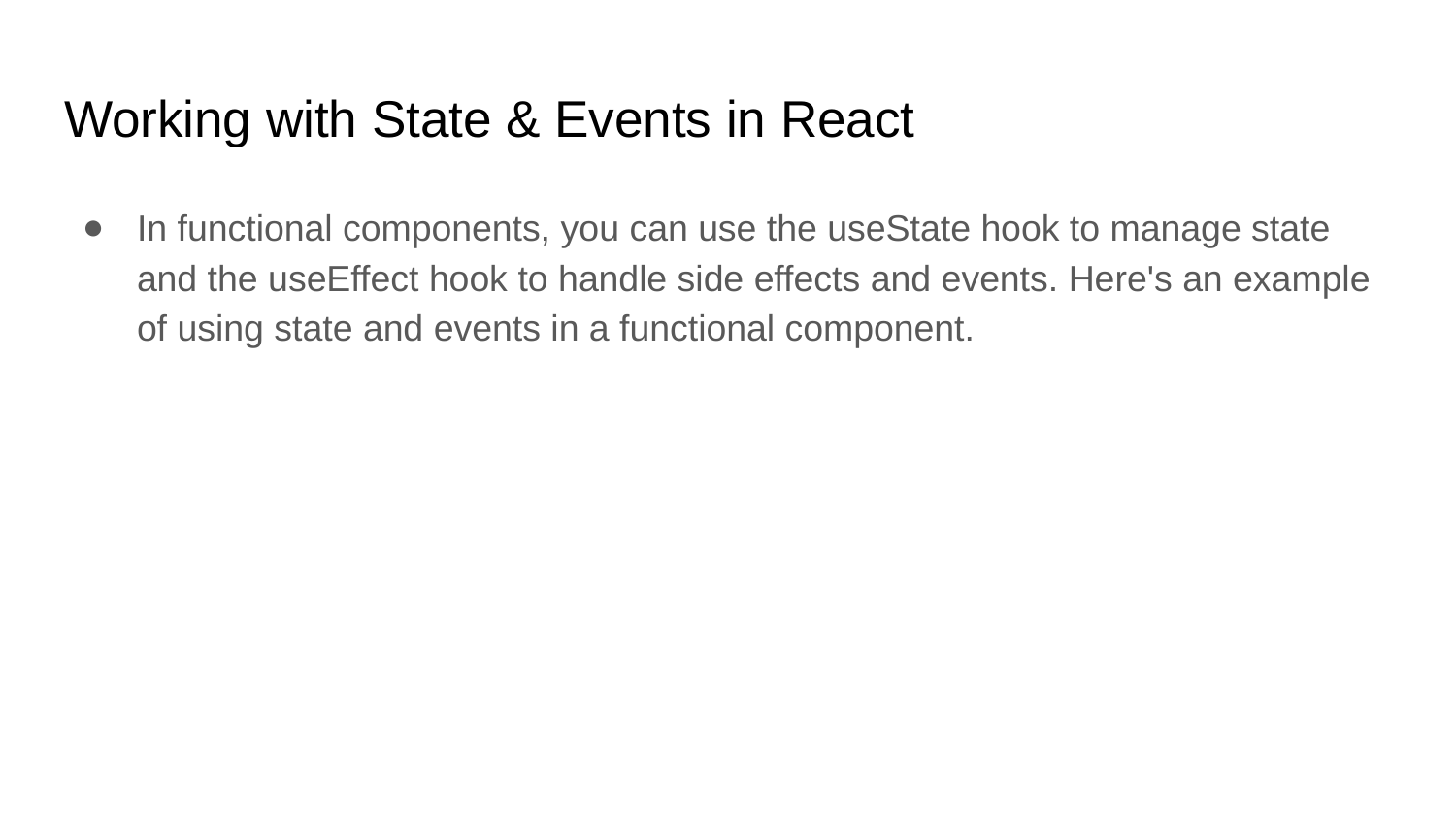

# Working with State & Events in React
In functional components, you can use the useState hook to manage state and the useEffect hook to handle side effects and events. Here's an example of using state and events in a functional component.